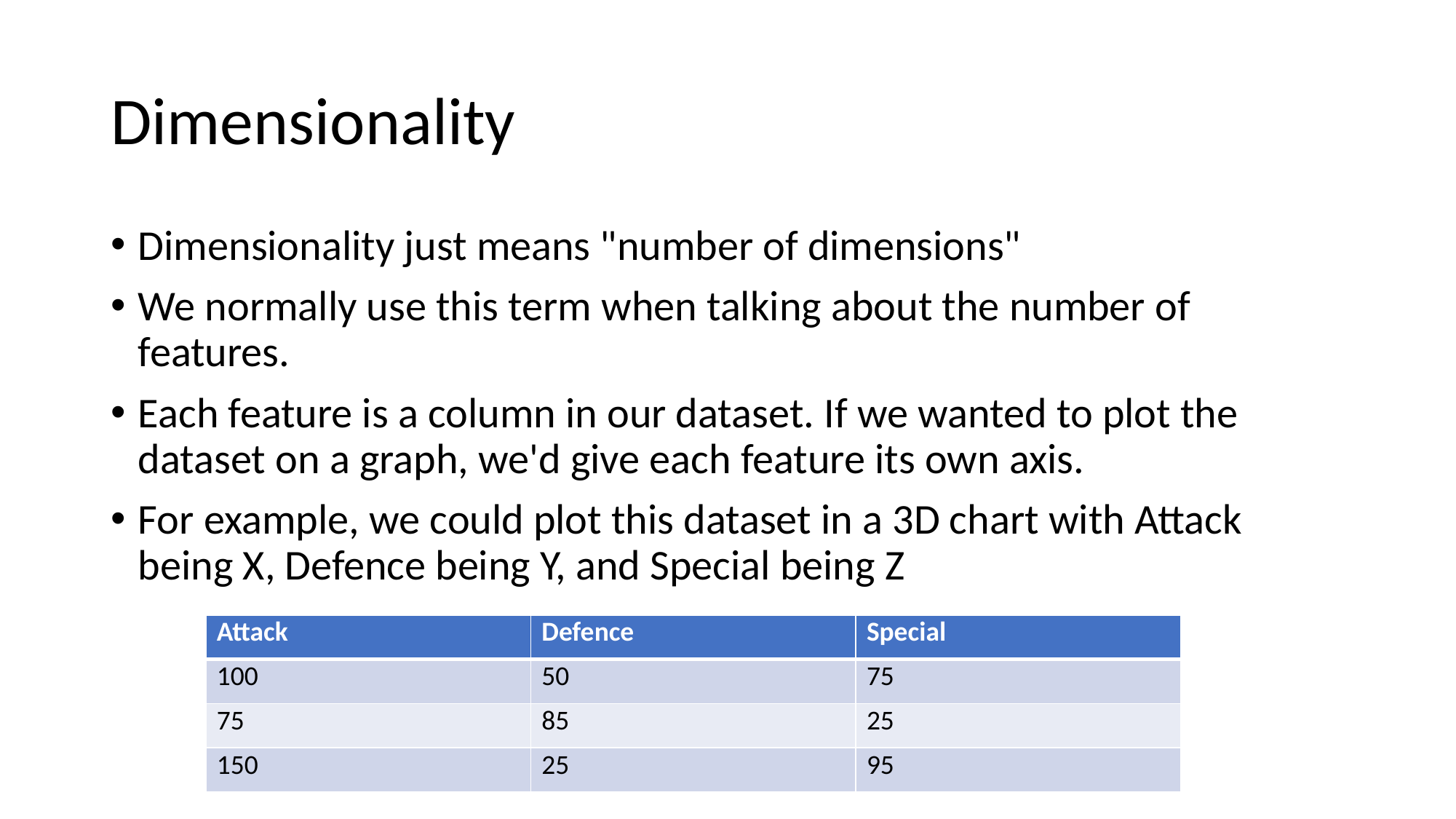

# Dimensionality
Dimensionality just means "number of dimensions"
We normally use this term when talking about the number of features.
Each feature is a column in our dataset. If we wanted to plot the dataset on a graph, we'd give each feature its own axis.
For example, we could plot this dataset in a 3D chart with Attack being X, Defence being Y, and Special being Z
| Attack | Defence | Special |
| --- | --- | --- |
| 100 | 50 | 75 |
| 75 | 85 | 25 |
| 150 | 25 | 95 |